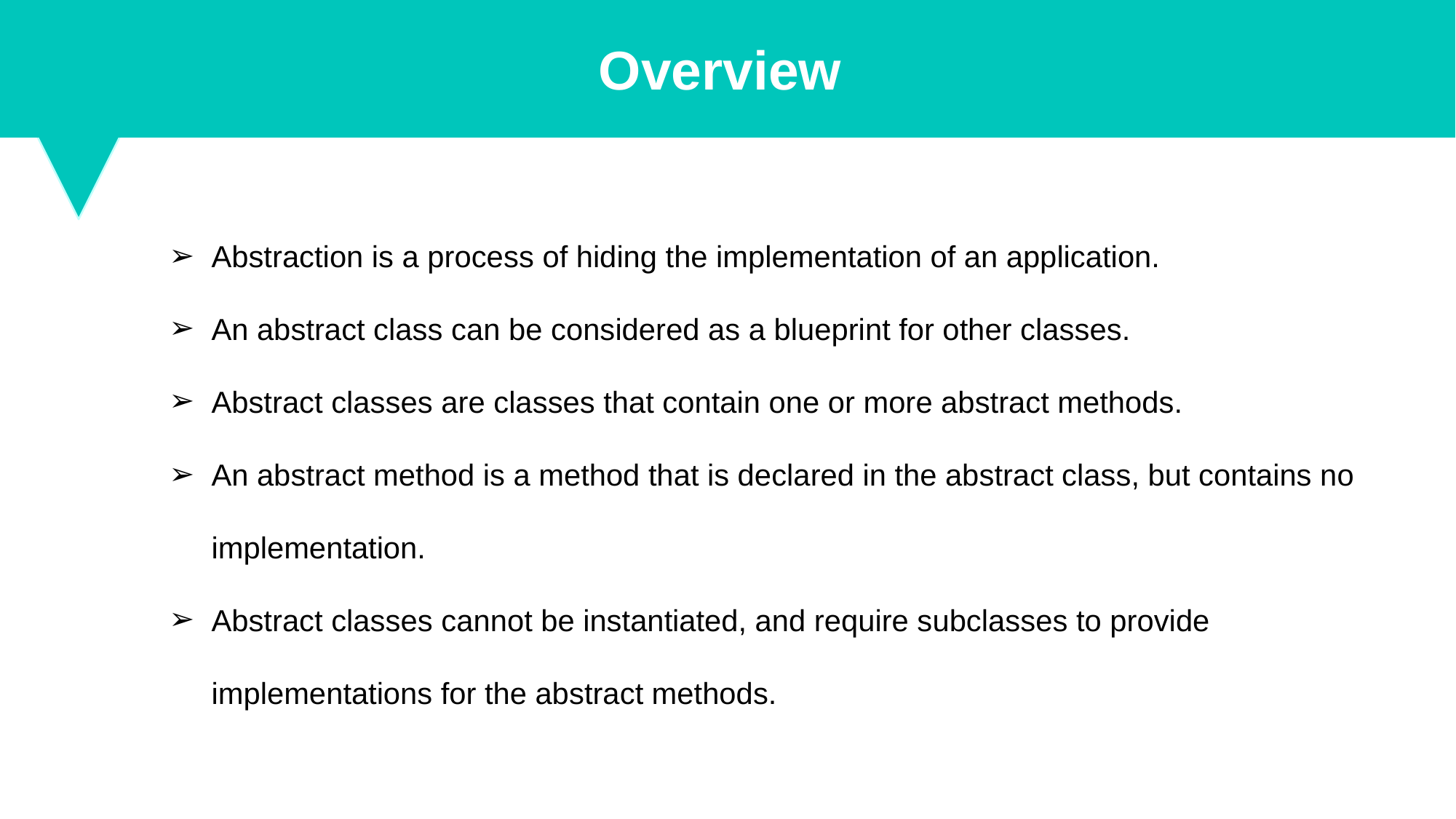

Overview

Abstraction is a process of hiding the implementation of an application.
An abstract class can be considered as a blueprint for other classes.
Abstract classes are classes that contain one or more abstract methods.
An abstract method is a method that is declared in the abstract class, but contains no implementation.
Abstract classes cannot be instantiated, and require subclasses to provide implementations for the abstract methods.